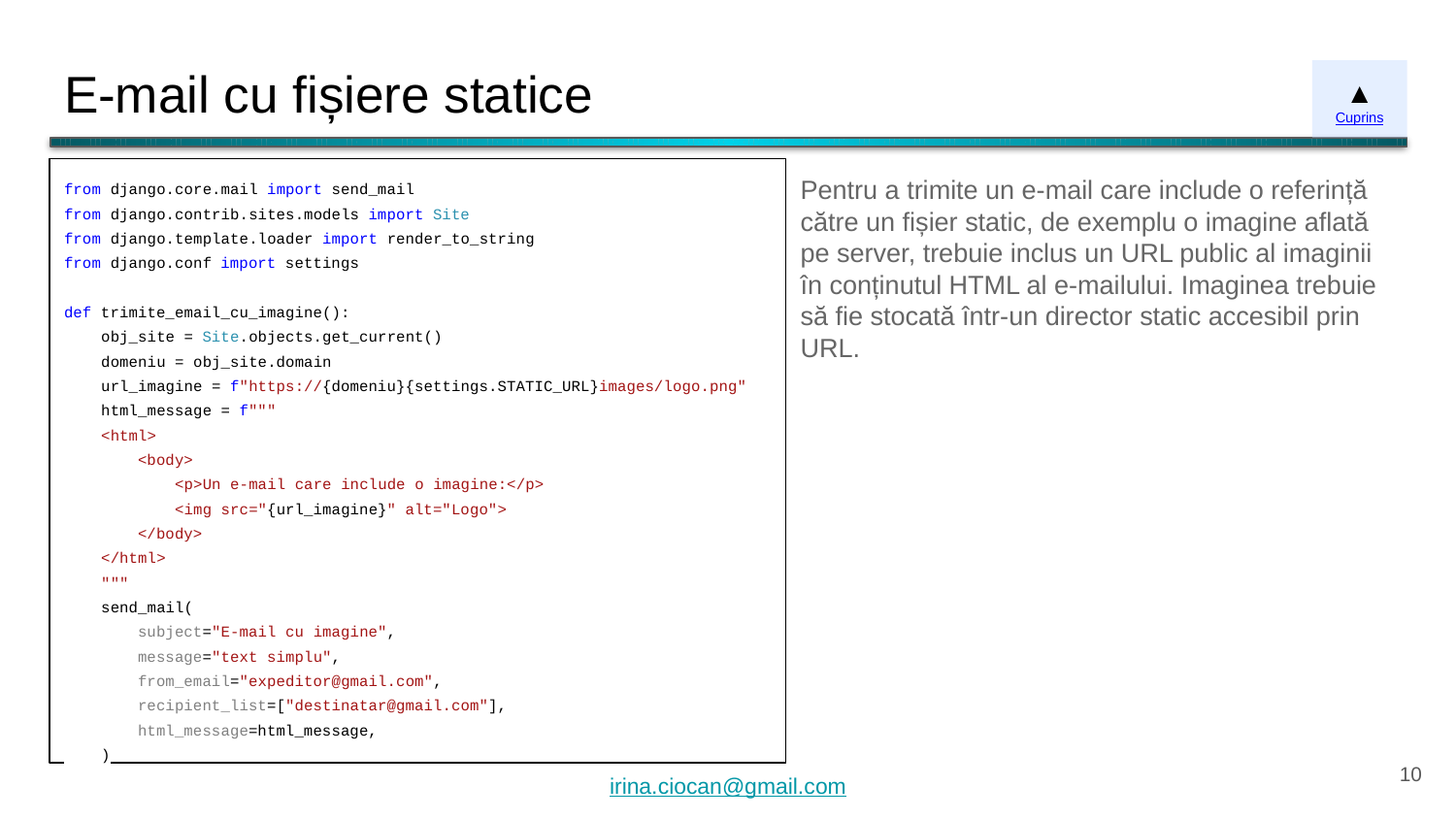

# E-mail cu fișiere statice
▲
Cuprins

from django.core.mail import send_mail
from django.contrib.sites.models import Site
from django.template.loader import render_to_string
from django.conf import settings

def trimite_email_cu_imagine():
    obj_site = Site.objects.get_current()
    domeniu = obj_site.domain
    url_imagine = f"https://{domeniu}{settings.STATIC_URL}images/logo.png"
    html_message = f"""
    <html>
        <body>
            <p>Un e-mail care include o imagine:</p>
            <img src="{url_imagine}" alt="Logo">
        </body>
    </html>
    """
    send_mail(
        subject="E-mail cu imagine",
        message="text simplu",
        from_email="expeditor@gmail.com",
        recipient_list=["destinatar@gmail.com"],
        html_message=html_message,
    )

Pentru a trimite un e-mail care include o referință către un fișier static, de exemplu o imagine aflată pe server, trebuie inclus un URL public al imaginii în conținutul HTML al e-mailului. Imaginea trebuie să fie stocată într-un director static accesibil prin URL.

10
irina.ciocan@gmail.com